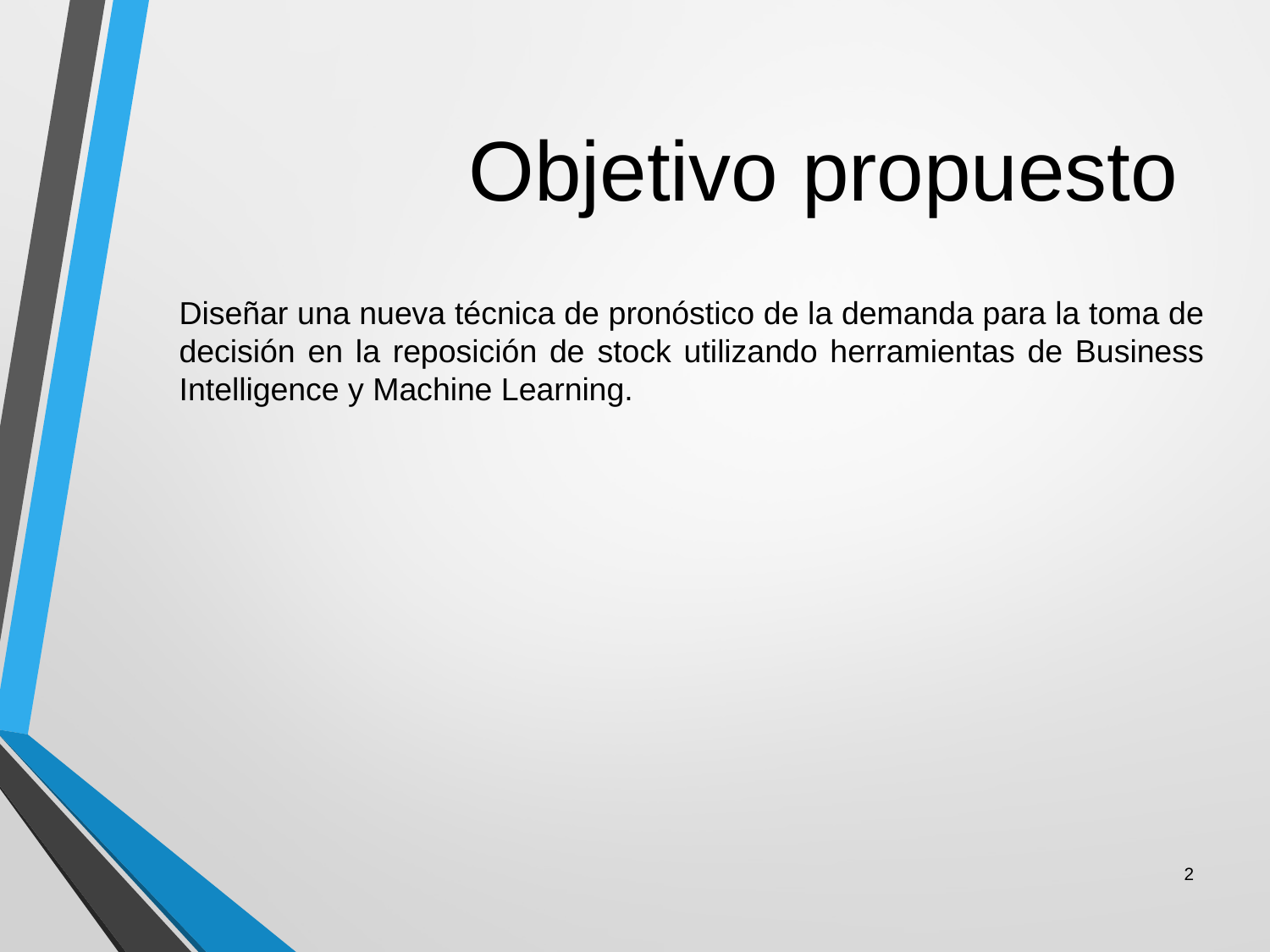

Objetivo propuesto
Diseñar una nueva técnica de pronóstico de la demanda para la toma de decisión en la reposición de stock utilizando herramientas de Business Intelligence y Machine Learning.
2